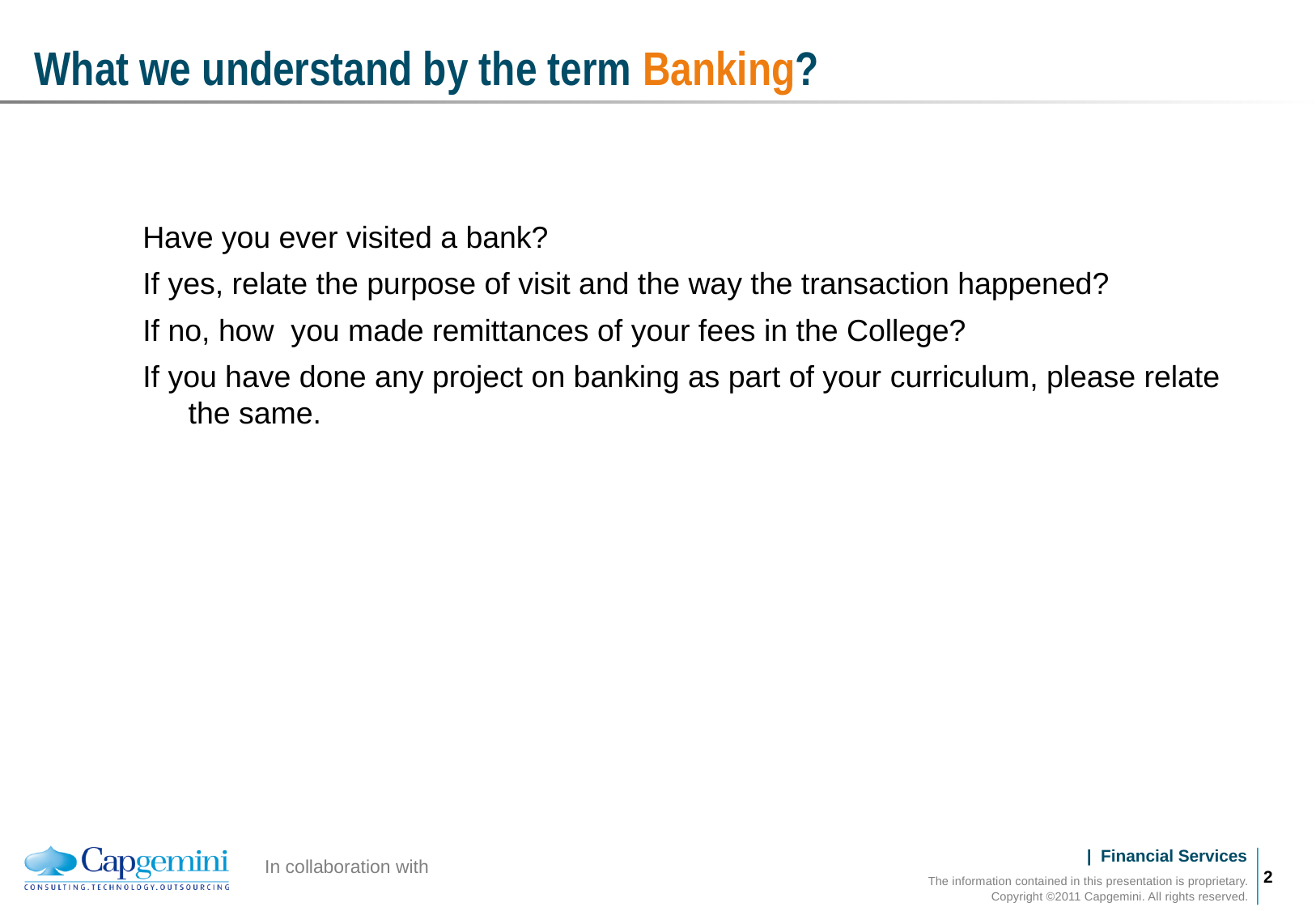

# What we understand by the term Banking?
Have you ever visited a bank?
If yes, relate the purpose of visit and the way the transaction happened?
If no, how  you made remittances of your fees in the College?
If you have done any project on banking as part of your curriculum, please relate the same.